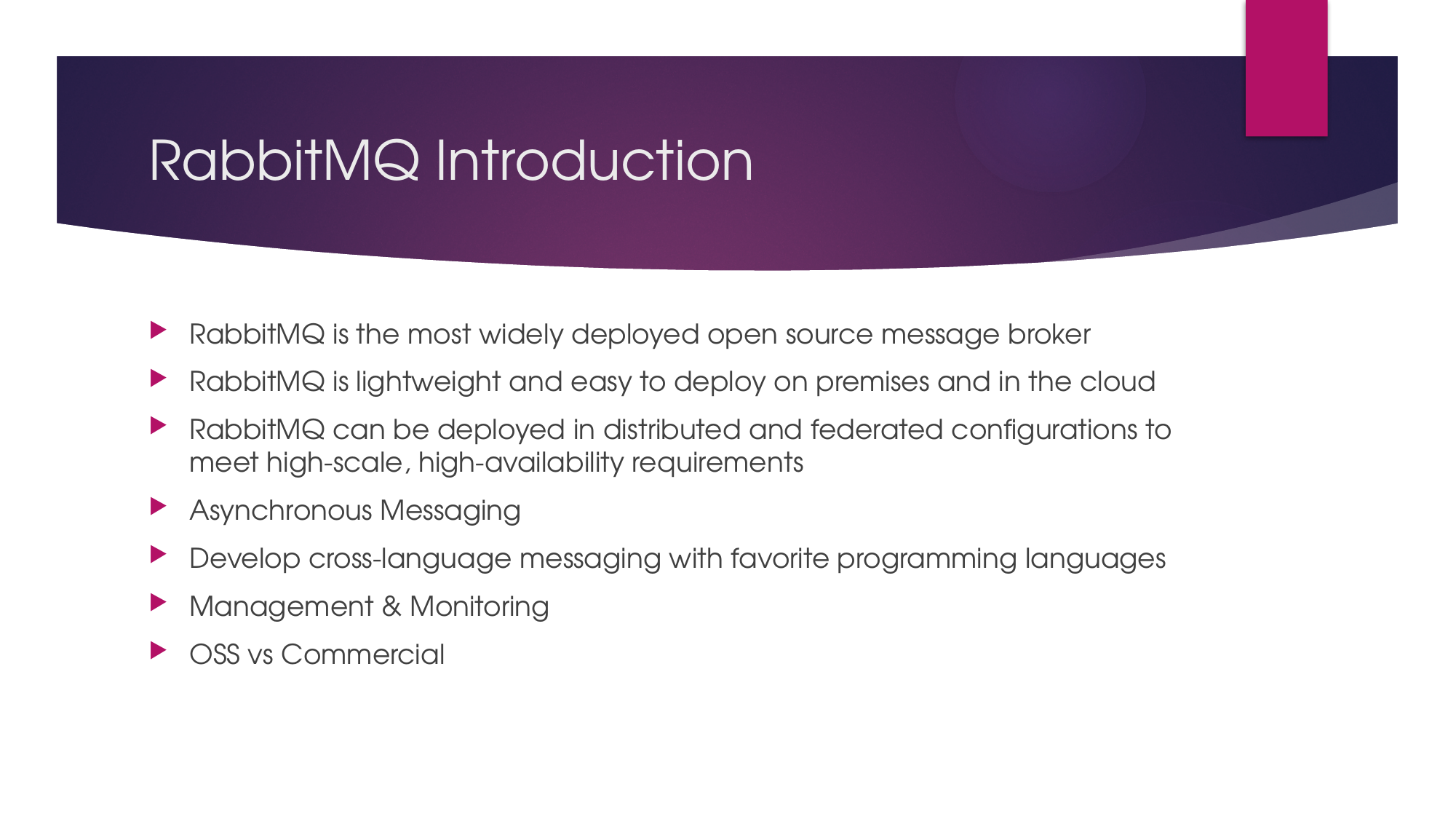

# RabbitMQ Introduction
RabbitMQ is the most widely deployed open source message broker
RabbitMQ is lightweight and easy to deploy on premises and in the cloud
RabbitMQ can be deployed in distributed and federated configurations to meet high-scale, high-availability requirements
Asynchronous Messaging
Develop cross-language messaging with favorite programming languages
Management & Monitoring
OSS vs Commercial